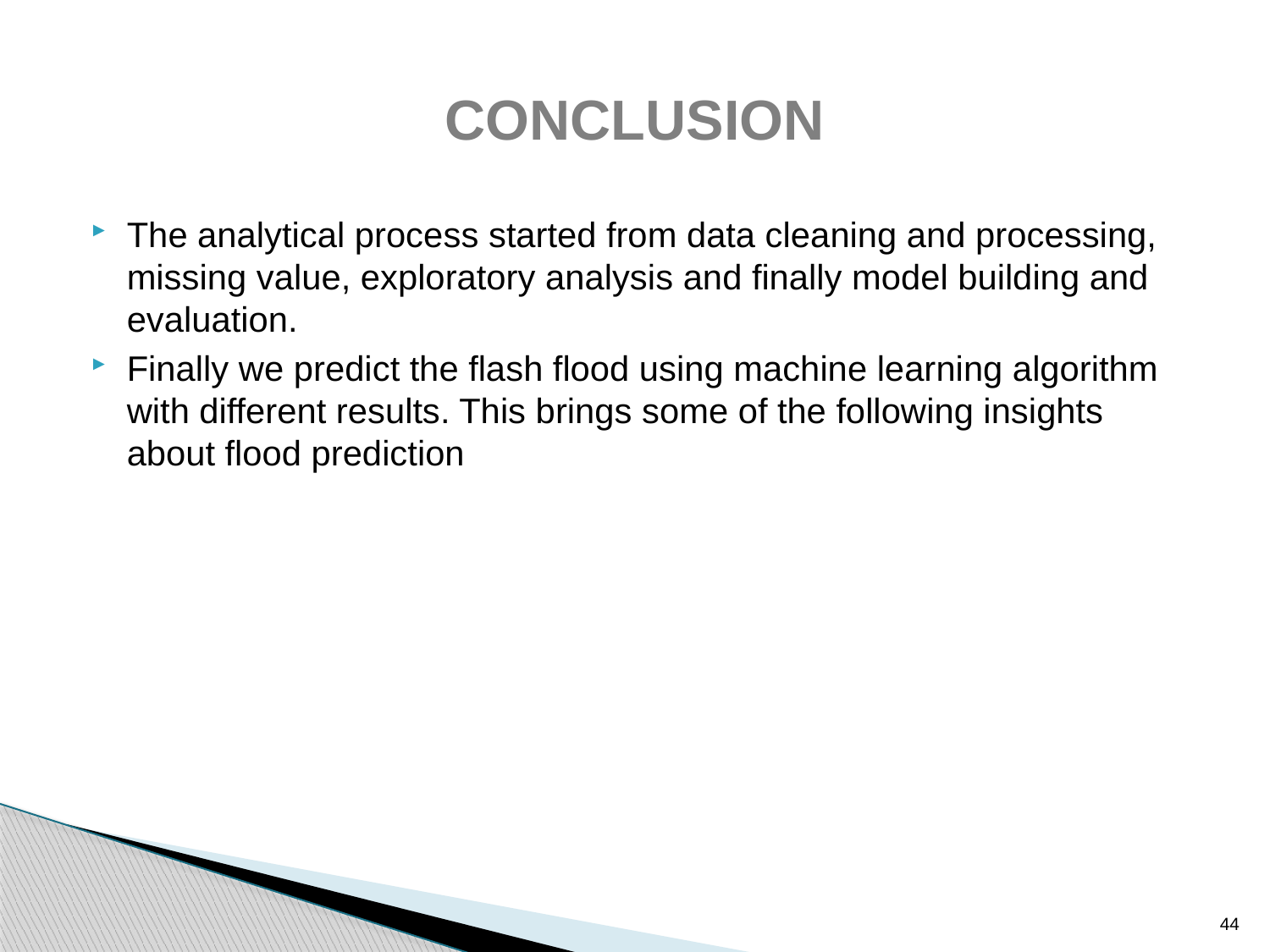

# CONCLUSION
The analytical process started from data cleaning and processing, missing value, exploratory analysis and finally model building and evaluation.
Finally we predict the flash flood using machine learning algorithm with different results. This brings some of the following insights about flood prediction
44